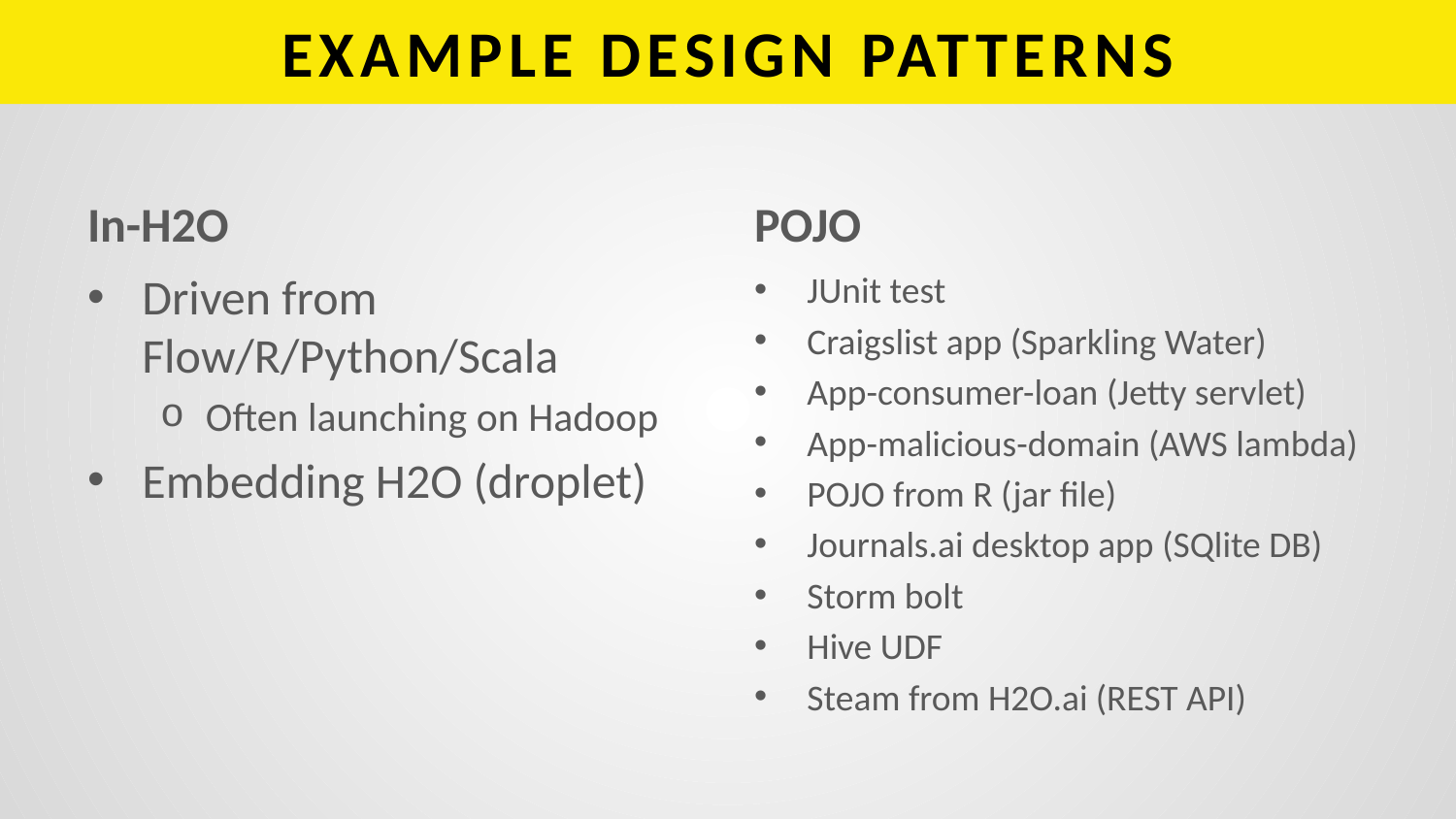

# EXAMPLE DESIGN PATTERNS
In-H2O
POJO
Driven from Flow/R/Python/Scala
Often launching on Hadoop
Embedding H2O (droplet)

JUnit test
Craigslist app (Sparkling Water)
App-consumer-loan (Jetty servlet)
App-malicious-domain (AWS lambda)
POJO from R (jar file)
Journals.ai desktop app (SQlite DB)
Storm bolt
Hive UDF
Steam from H2O.ai (REST API)